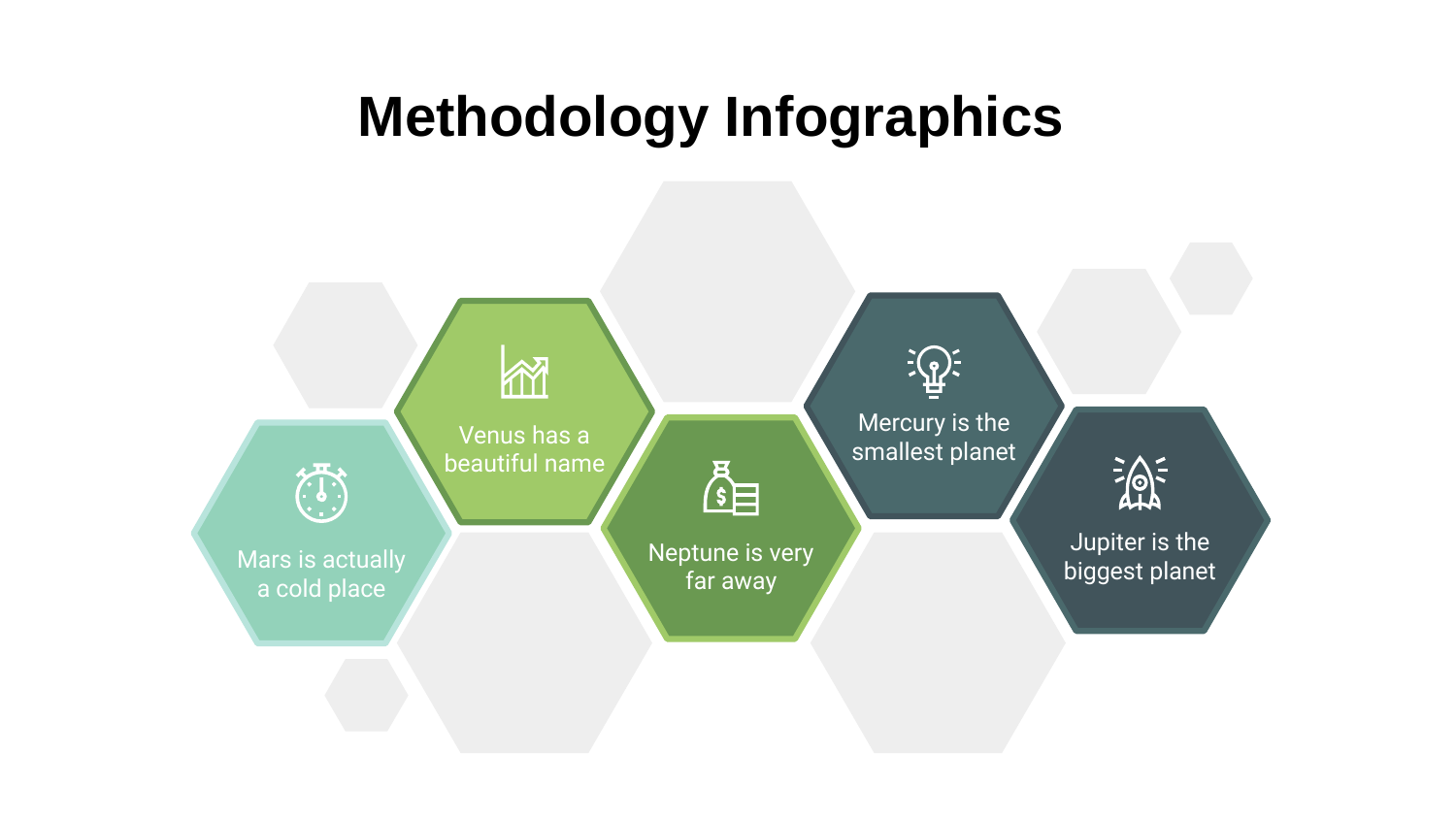

# Methodology Infographics

Mercury is the smallest planet
Venus has a beautiful name

Jupiter is the biggest planet
Neptune is very far away
Mars is actually a cold place